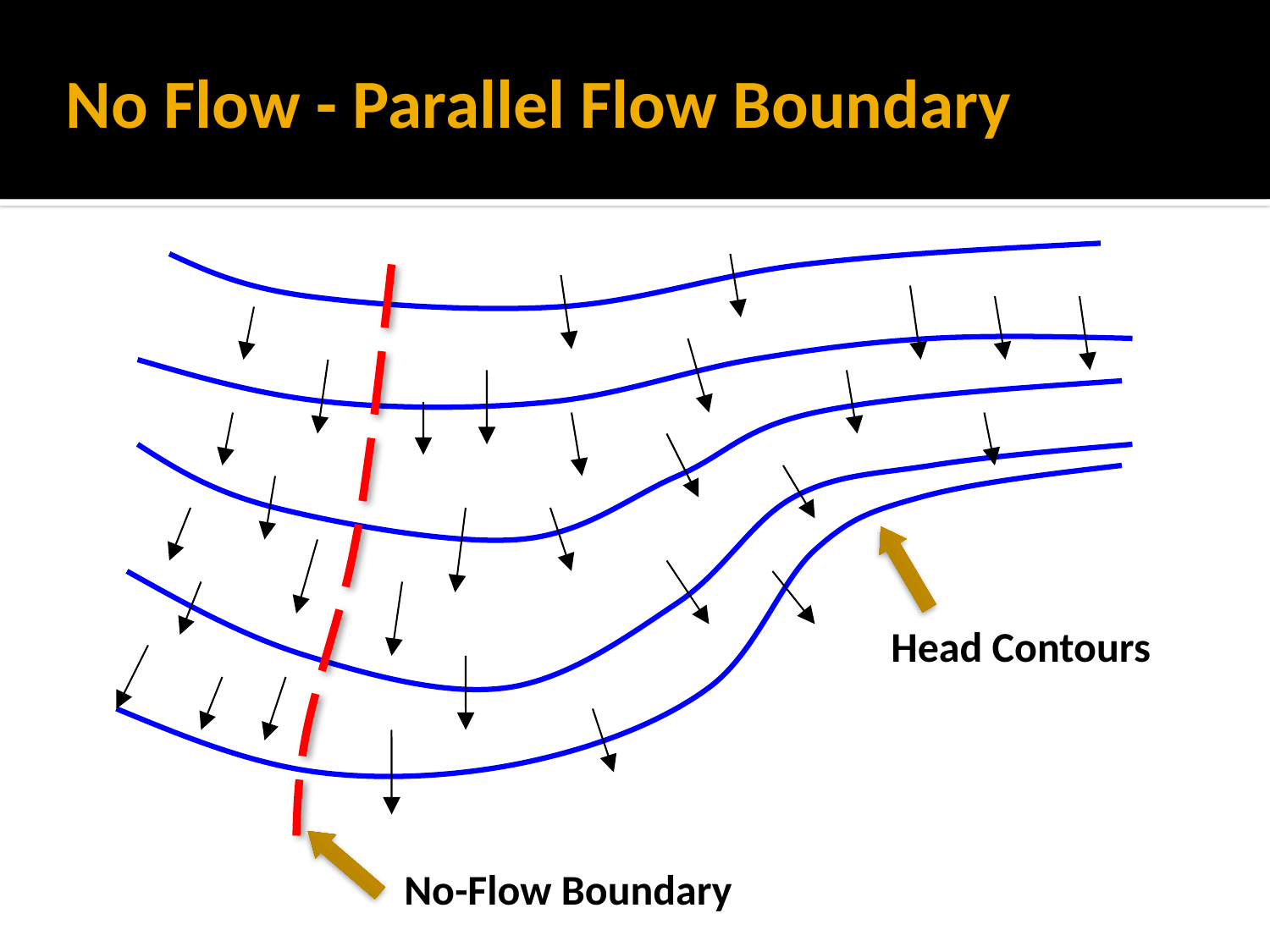

# No Flow - Parallel Flow Boundary

Head Contours

No-Flow Boundary